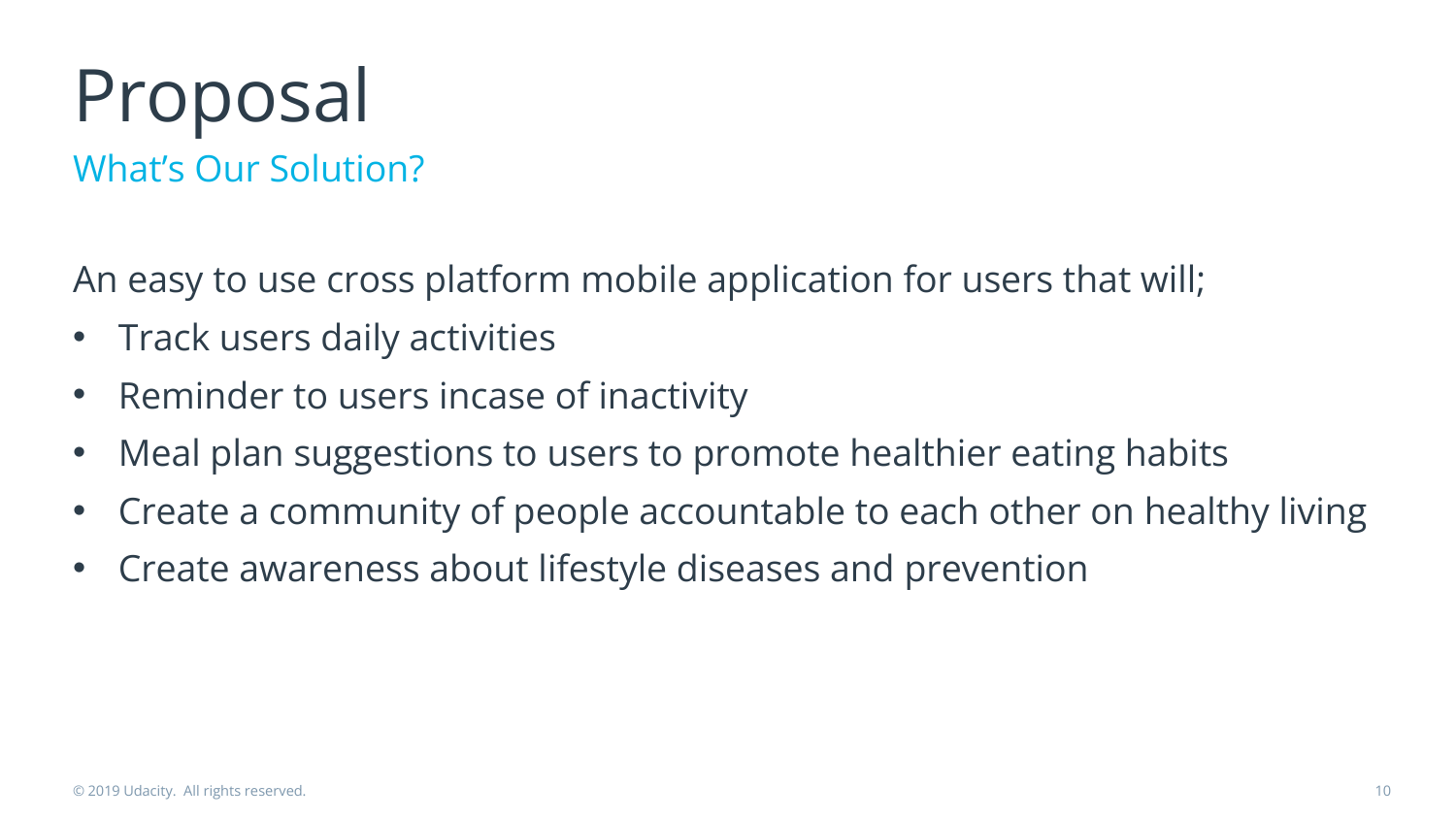

# Proposal
What’s Our Solution?
An easy to use cross platform mobile application for users that will;
Track users daily activities
Reminder to users incase of inactivity
Meal plan suggestions to users to promote healthier eating habits
Create a community of people accountable to each other on healthy living
Create awareness about lifestyle diseases and prevention

© 2019 Udacity.  All rights reserved.
10